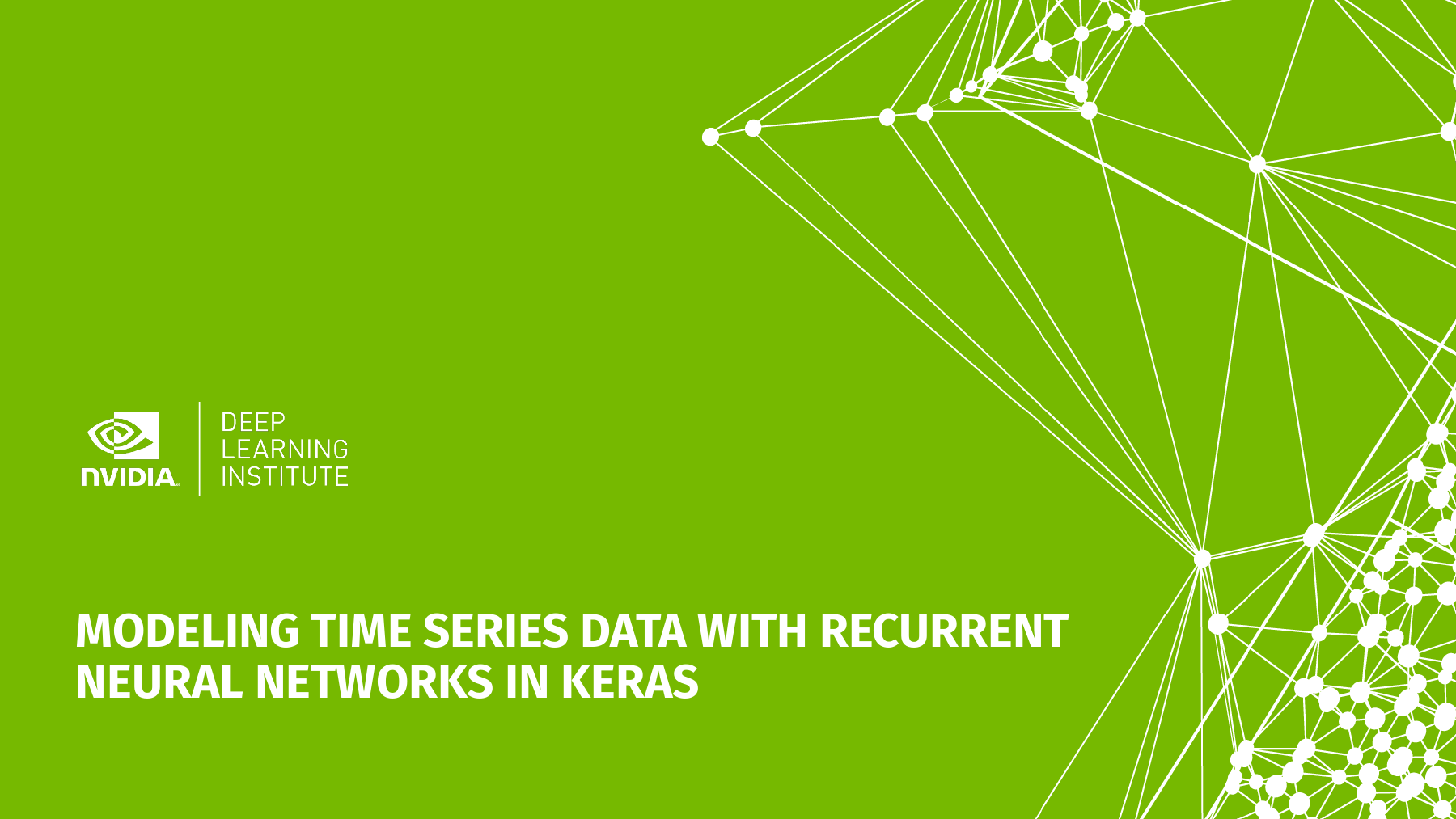

# Modeling Time Series Data with Recurrent Neural Networks in Keras